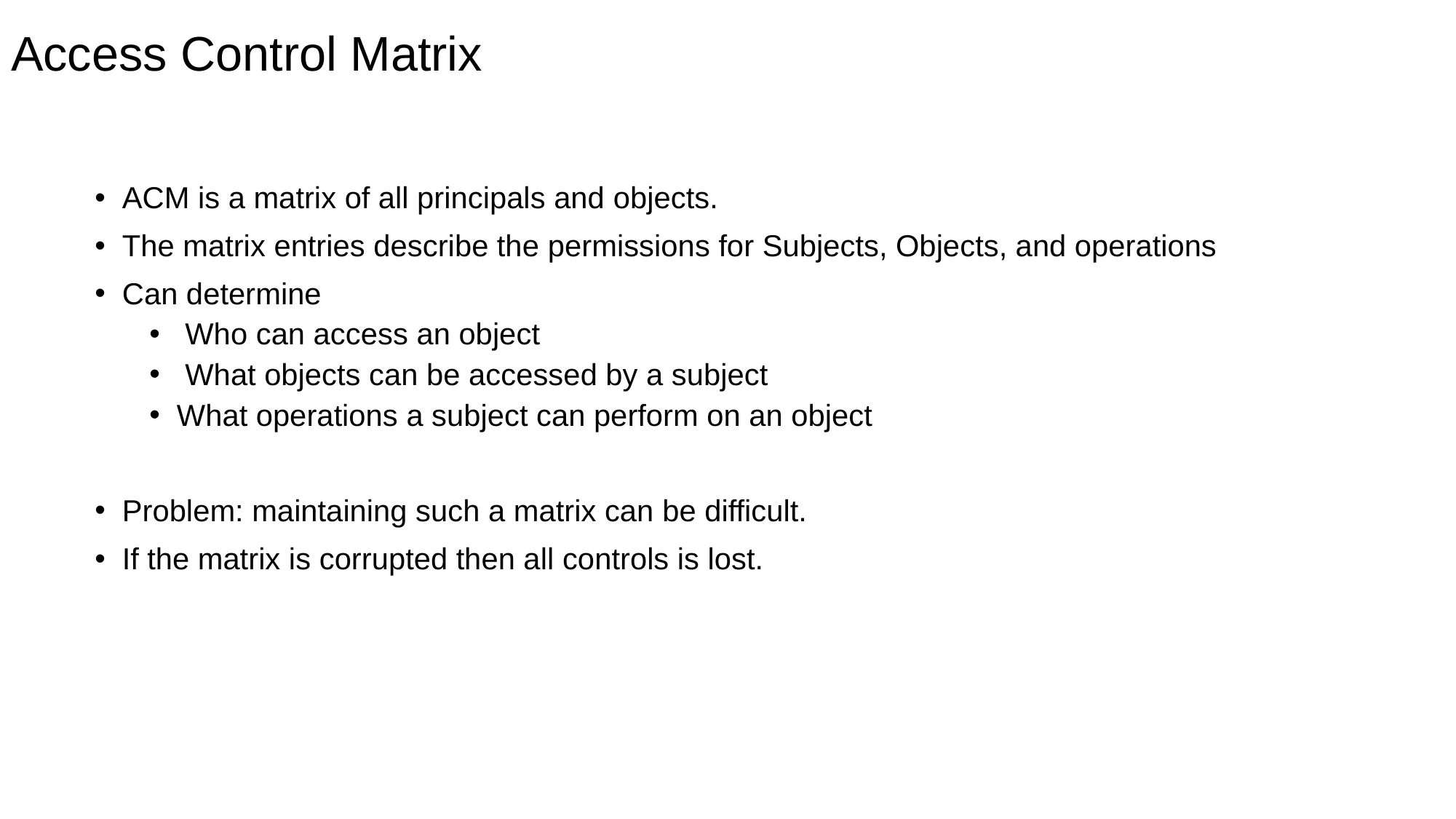

# Access Control Matrix
ACM is a matrix of all principals and objects.
The matrix entries describe the permissions for Subjects, Objects, and operations
Can determine
 Who can access an object
 What objects can be accessed by a subject
What operations a subject can perform on an object

Problem: maintaining such a matrix can be difficult.
If the matrix is corrupted then all controls is lost.